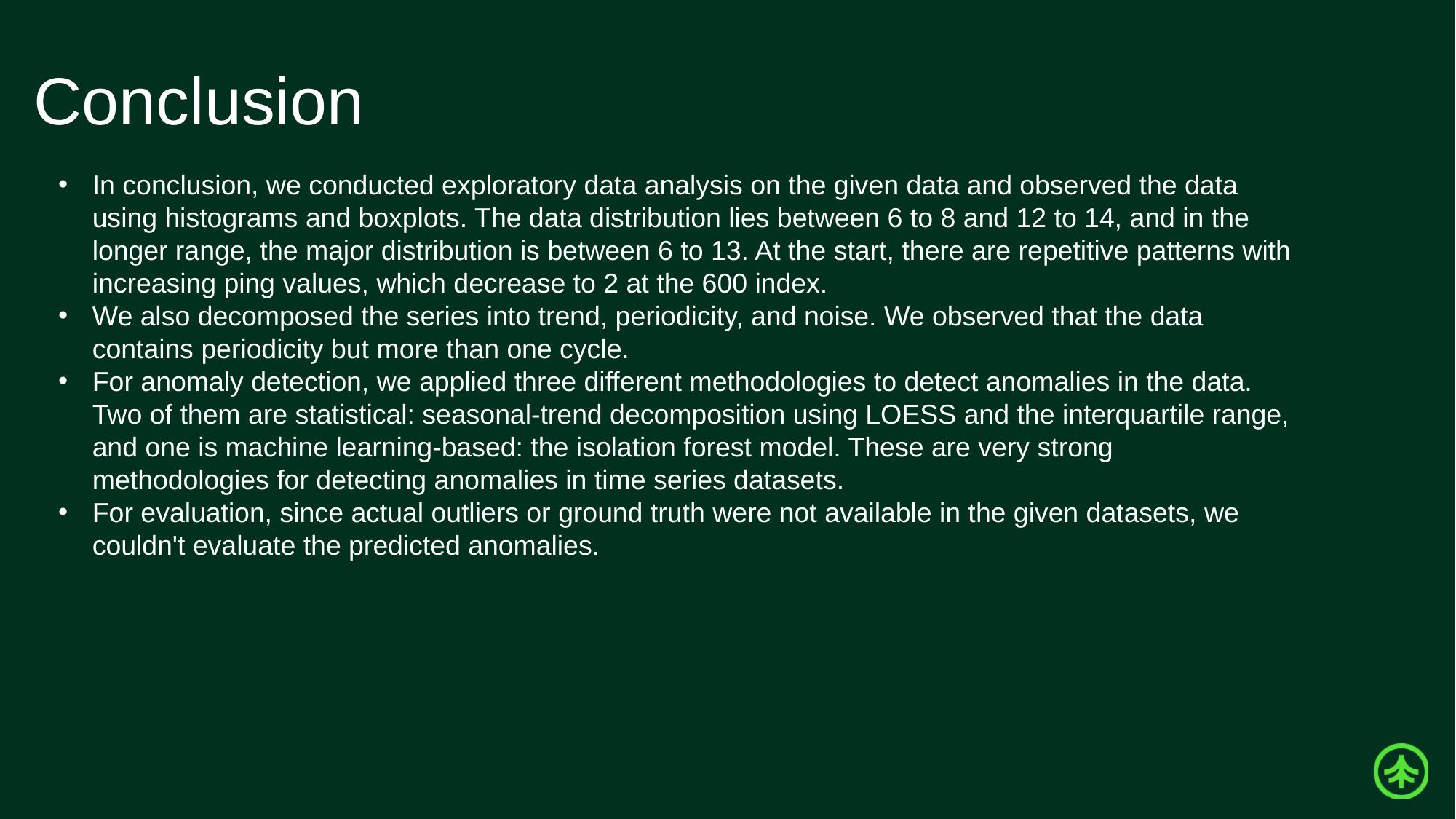

# Conclusion
In conclusion, we conducted exploratory data analysis on the given data and observed the data using histograms and boxplots. The data distribution lies between 6 to 8 and 12 to 14, and in the longer range, the major distribution is between 6 to 13. At the start, there are repetitive patterns with increasing ping values, which decrease to 2 at the 600 index.
We also decomposed the series into trend, periodicity, and noise. We observed that the data contains periodicity but more than one cycle.
For anomaly detection, we applied three different methodologies to detect anomalies in the data. Two of them are statistical: seasonal-trend decomposition using LOESS and the interquartile range, and one is machine learning-based: the isolation forest model. These are very strong methodologies for detecting anomalies in time series datasets.
For evaluation, since actual outliers or ground truth were not available in the given datasets, we couldn't evaluate the predicted anomalies.